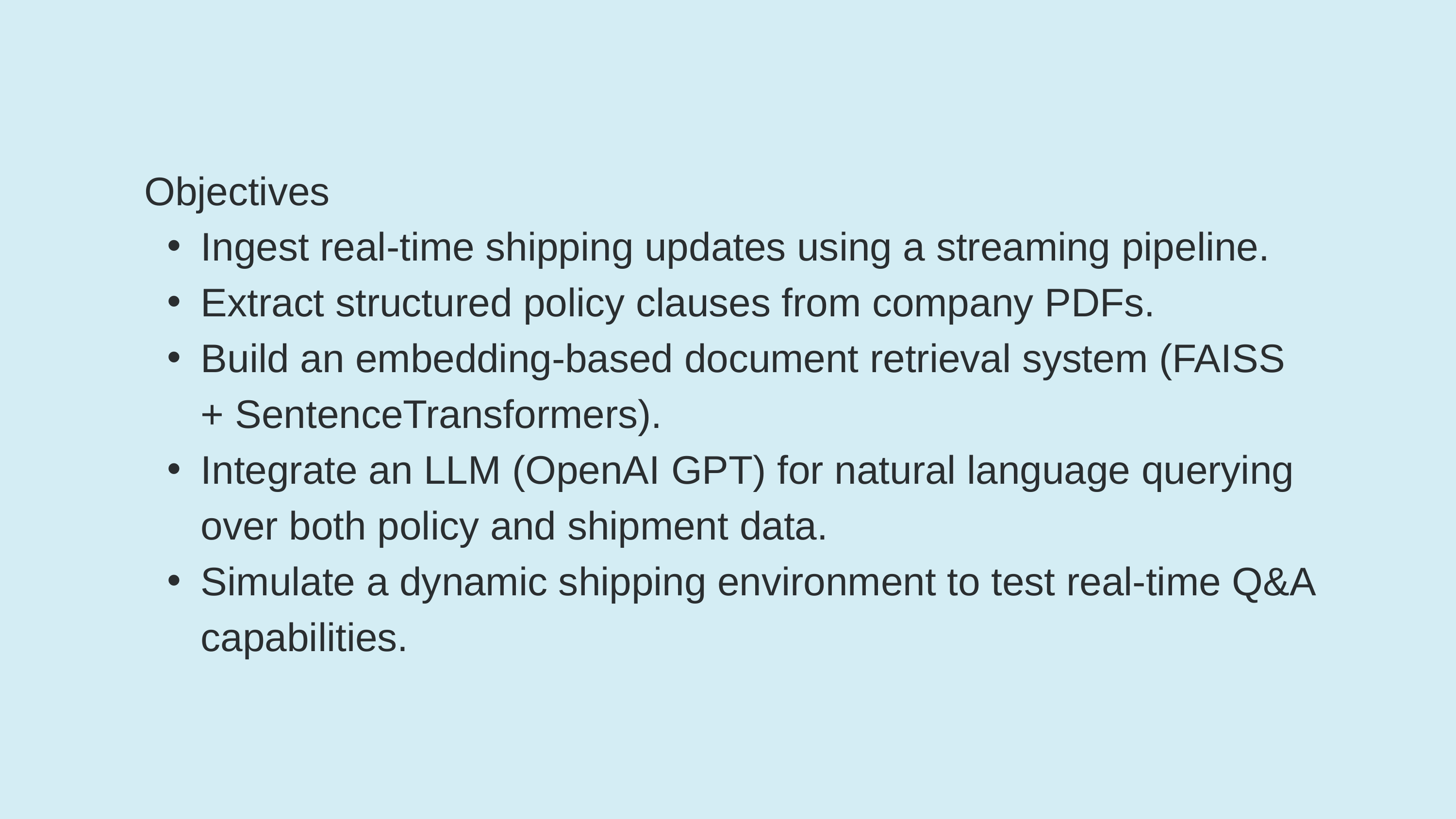

Objectives
Ingest real-time shipping updates using a streaming pipeline.
Extract structured policy clauses from company PDFs.
Build an embedding-based document retrieval system (FAISS + SentenceTransformers).
Integrate an LLM (OpenAI GPT) for natural language querying over both policy and shipment data.
Simulate a dynamic shipping environment to test real-time Q&A capabilities.